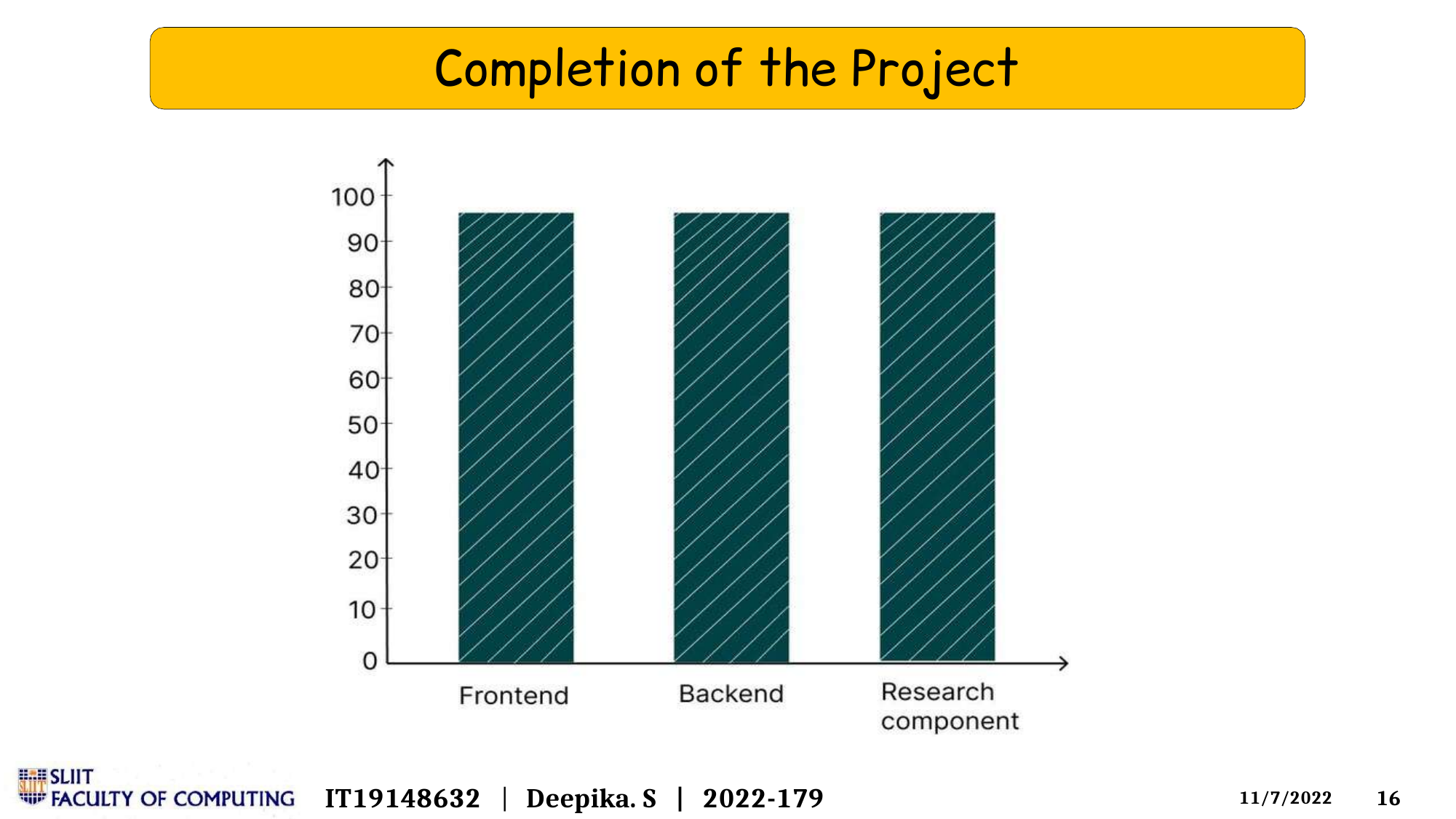

# Completion of the Project

IT19148632	|
Deepika. S	|	2022-179
16
11/7/2022